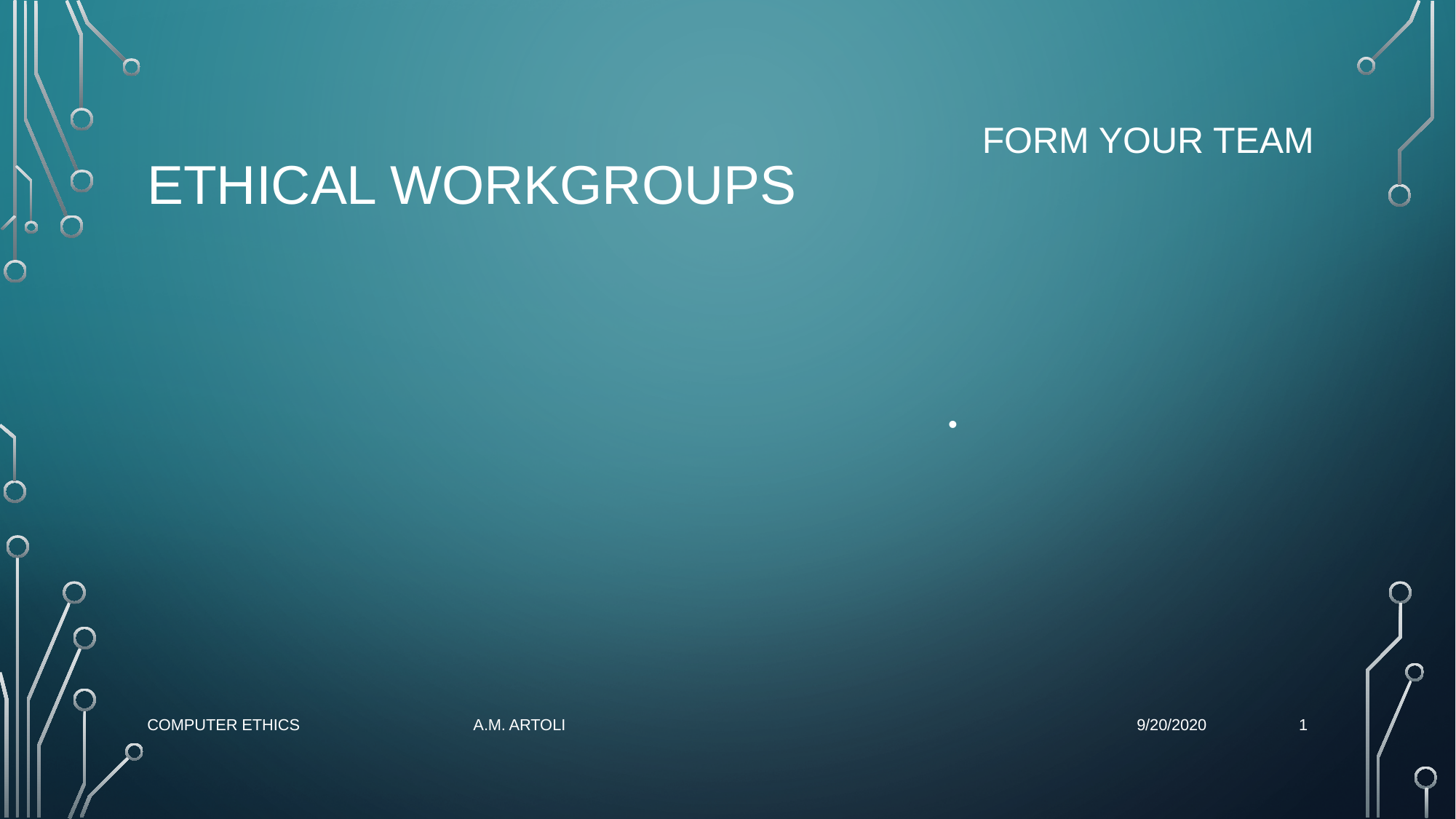

# Ethical workgroups
Form your team

1
Computer Ethics                                        A.M. Artoli
9/20/2020